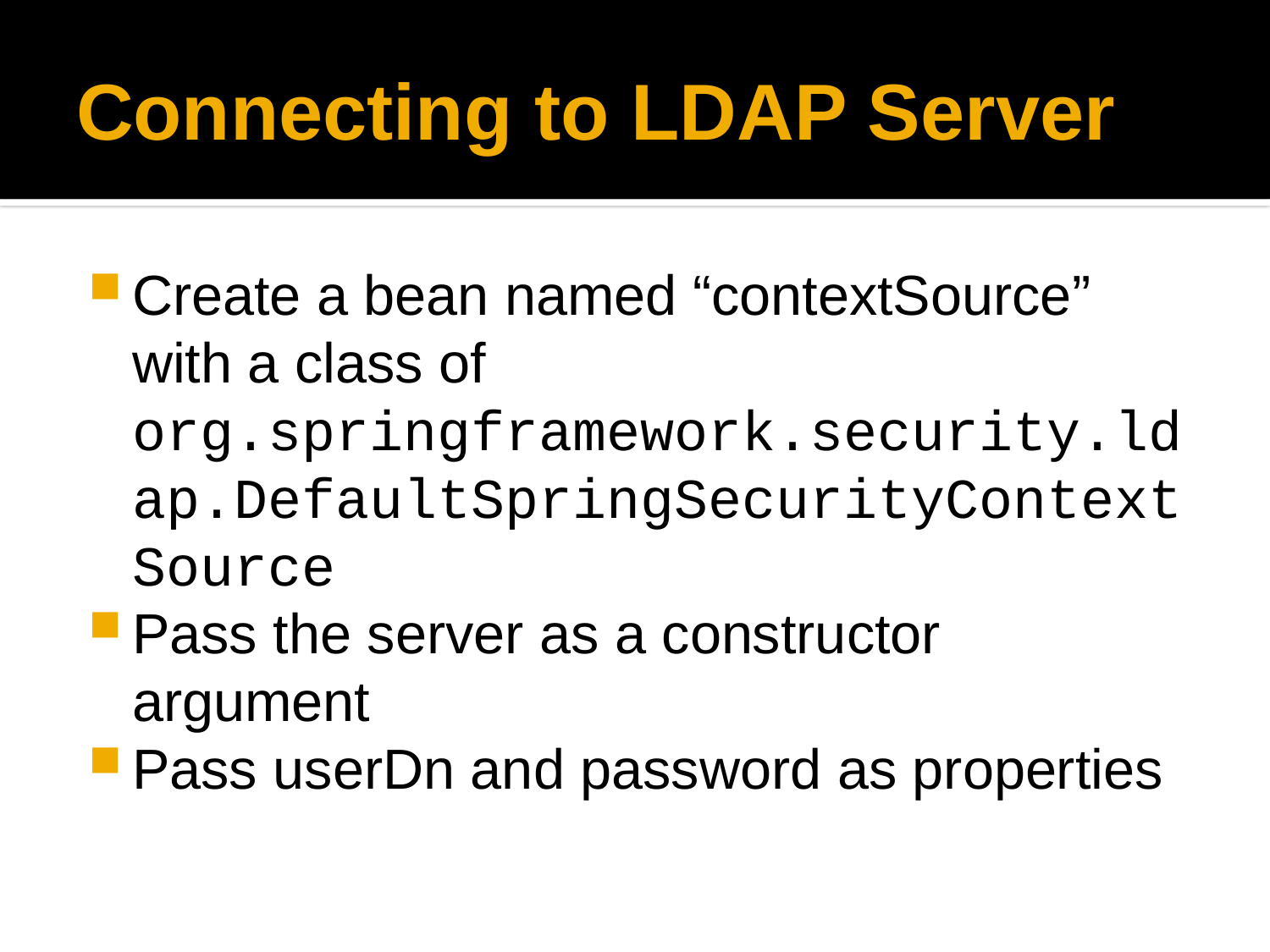

# Connecting to LDAP Server
Create a bean named “contextSource” with a class of org.springframework.security.ldap.DefaultSpringSecurityContextSource
Pass the server as a constructor argument
Pass userDn and password as properties